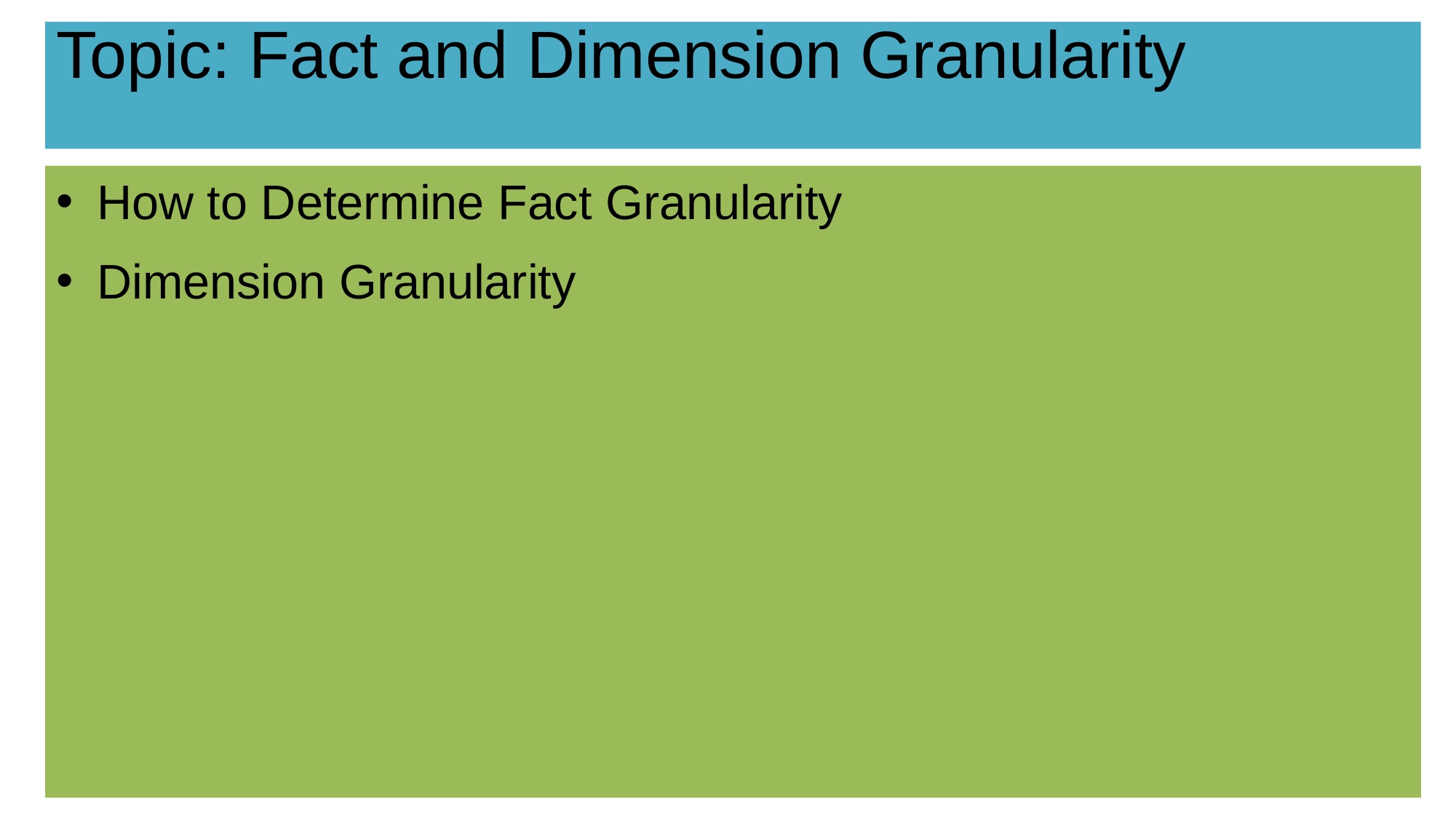

# Topic: Fact and Dimension Granularity
How to Determine Fact Granularity
Dimension Granularity